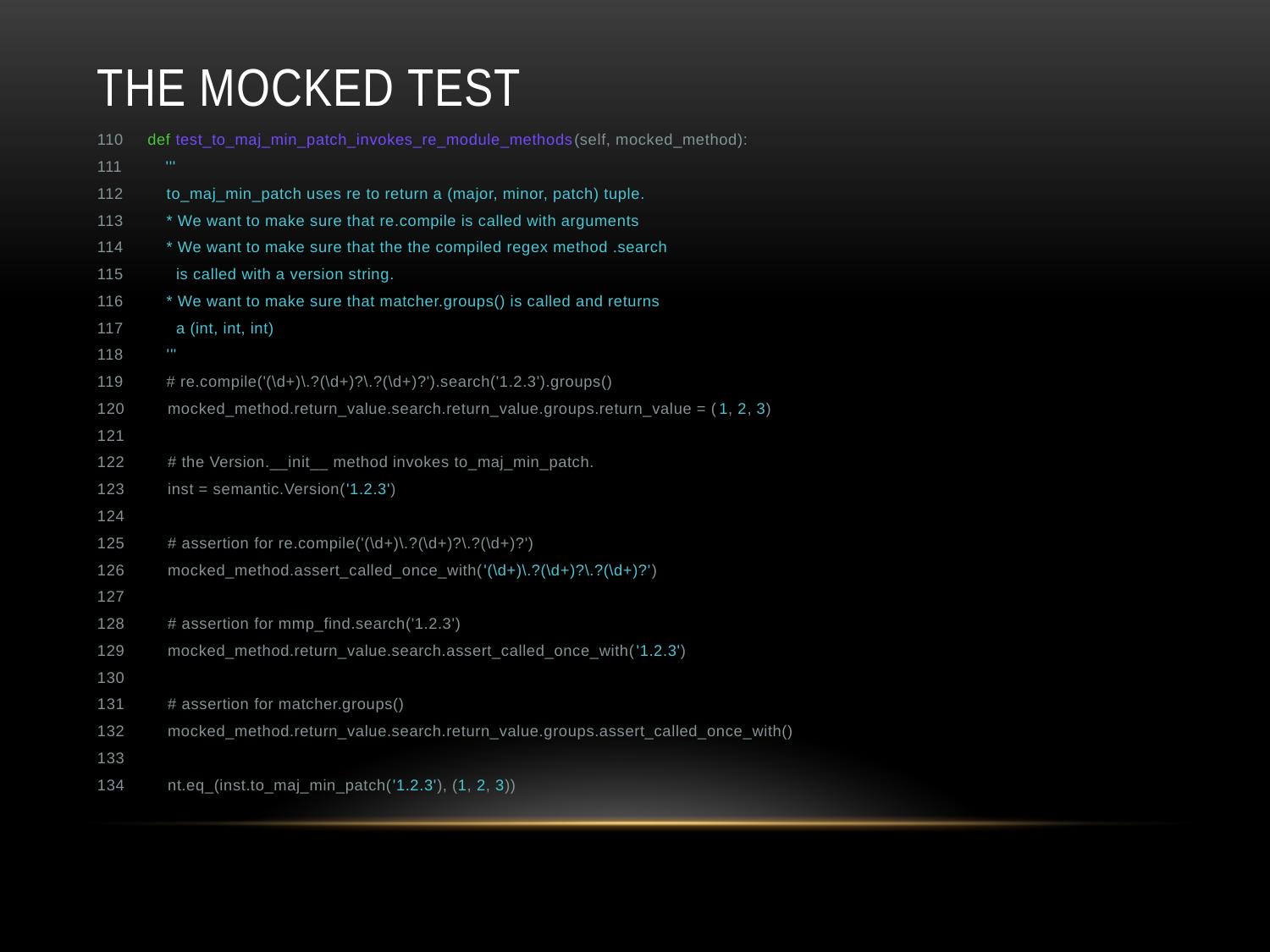

# The mocked Test
110     def test_to_maj_min_patch_invokes_re_module_methods(self, mocked_method):
111         '''
112         to_maj_min_patch uses re to return a (major, minor, patch) tuple.
113         * We want to make sure that re.compile is called with arguments
114         * We want to make sure that the the compiled regex method .search
115           is called with a version string.
116         * We want to make sure that matcher.groups() is called and returns
117           a (int, int, int)
118         '''
119         # re.compile('(\d+)\.?(\d+)?\.?(\d+)?').search('1.2.3').groups()
120         mocked_method.return_value.search.return_value.groups.return_value = (1, 2, 3)
121
122         # the Version.__init__ method invokes to_maj_min_patch.
123         inst = semantic.Version('1.2.3')
124
125         # assertion for re.compile('(\d+)\.?(\d+)?\.?(\d+)?')
126         mocked_method.assert_called_once_with('(\d+)\.?(\d+)?\.?(\d+)?')
127
128         # assertion for mmp_find.search('1.2.3')
129         mocked_method.return_value.search.assert_called_once_with('1.2.3')
130
131         # assertion for matcher.groups()
132         mocked_method.return_value.search.return_value.groups.assert_called_once_with()
133
134         nt.eq_(inst.to_maj_min_patch('1.2.3'), (1, 2, 3))